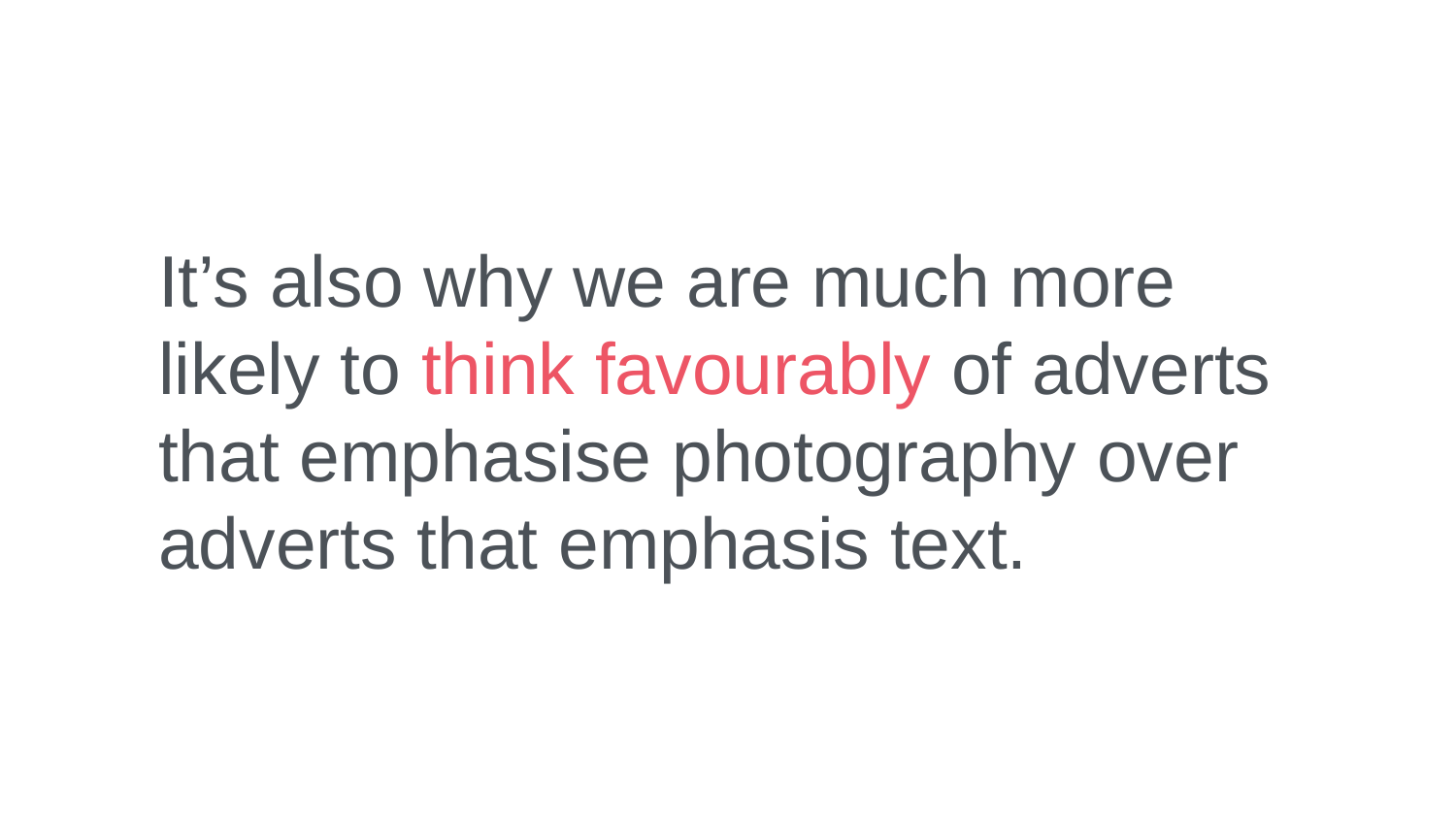

It’s also why we are much more likely to think favourably of adverts that emphasise photography over adverts that emphasis text.